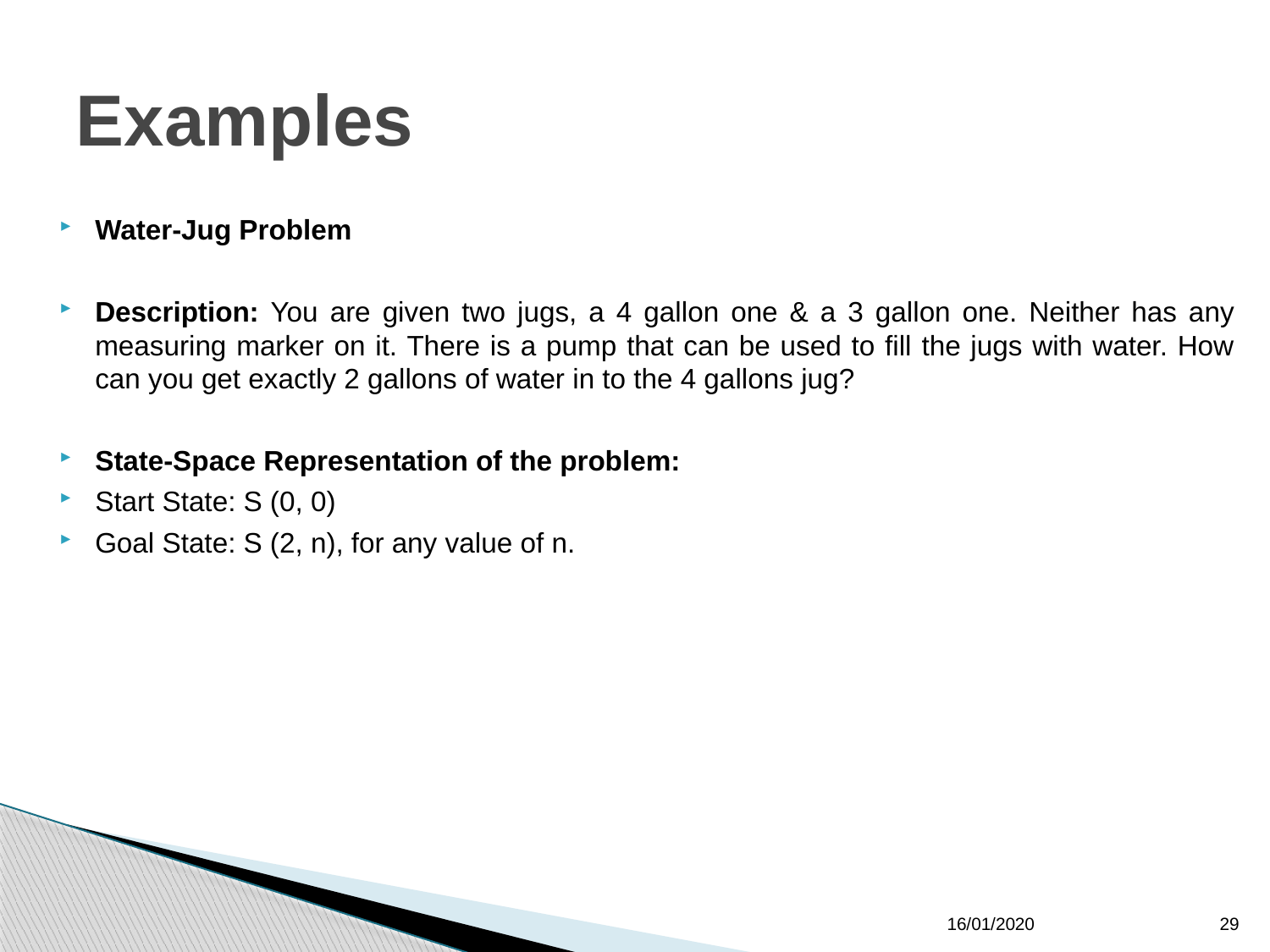

# Examples
Water-Jug Problem

Description: You are given two jugs, a 4 gallon one & a 3 gallon one. Neither has any measuring marker on it. There is a pump that can be used to fill the jugs with water. How can you get exactly 2 gallons of water in to the 4 gallons jug?

State-Space Representation of the problem:
Start State: S (0, 0)
Goal State: S (2, n), for any value of n.

16/01/2020
29